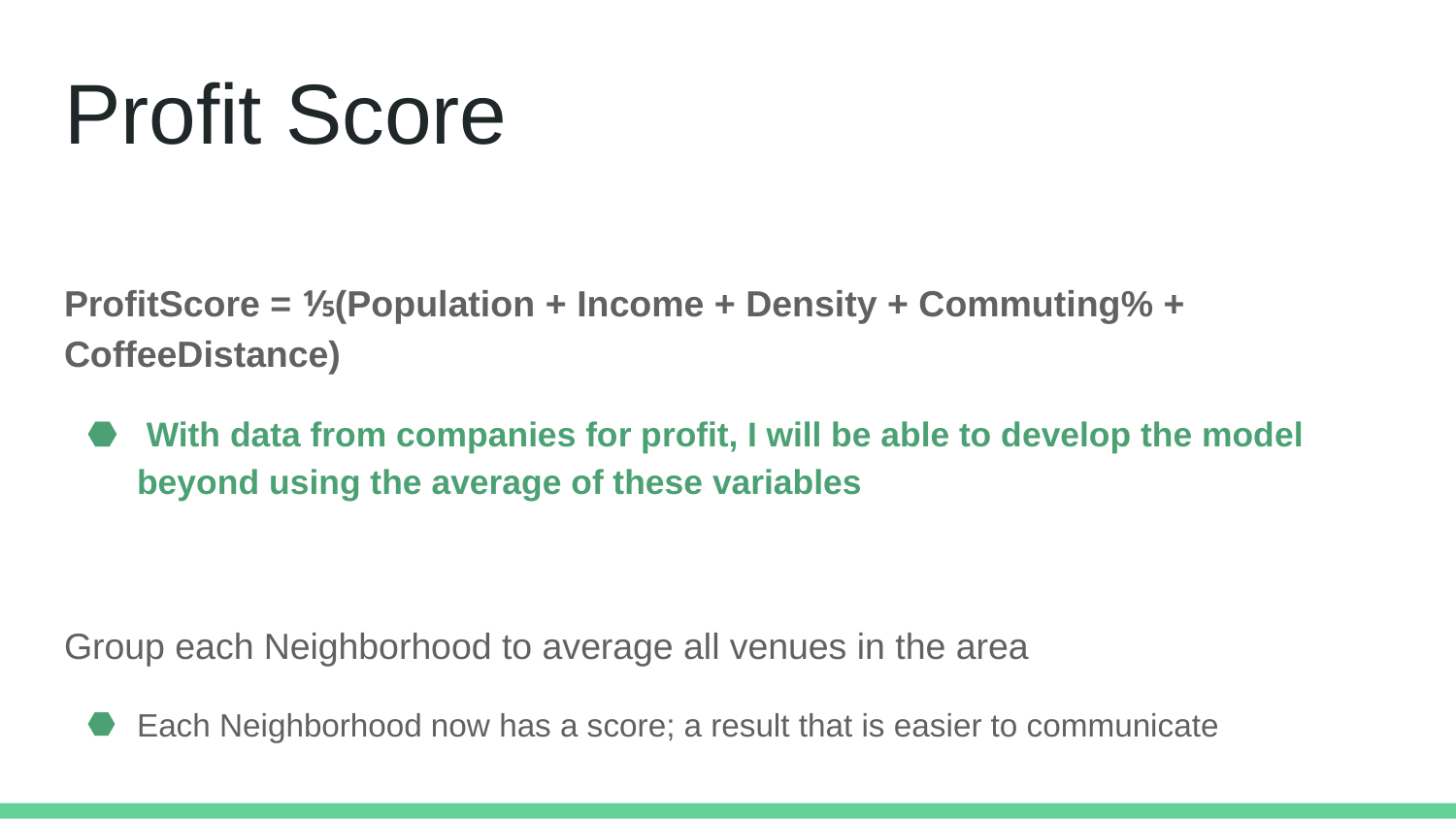

# Profit Score

ProfitScore = ⅕(Population + Income + Density + Commuting% + CoffeeDistance)
 With data from companies for profit, I will be able to develop the model beyond using the average of these variables

Group each Neighborhood to average all venues in the area
Each Neighborhood now has a score; a result that is easier to communicate